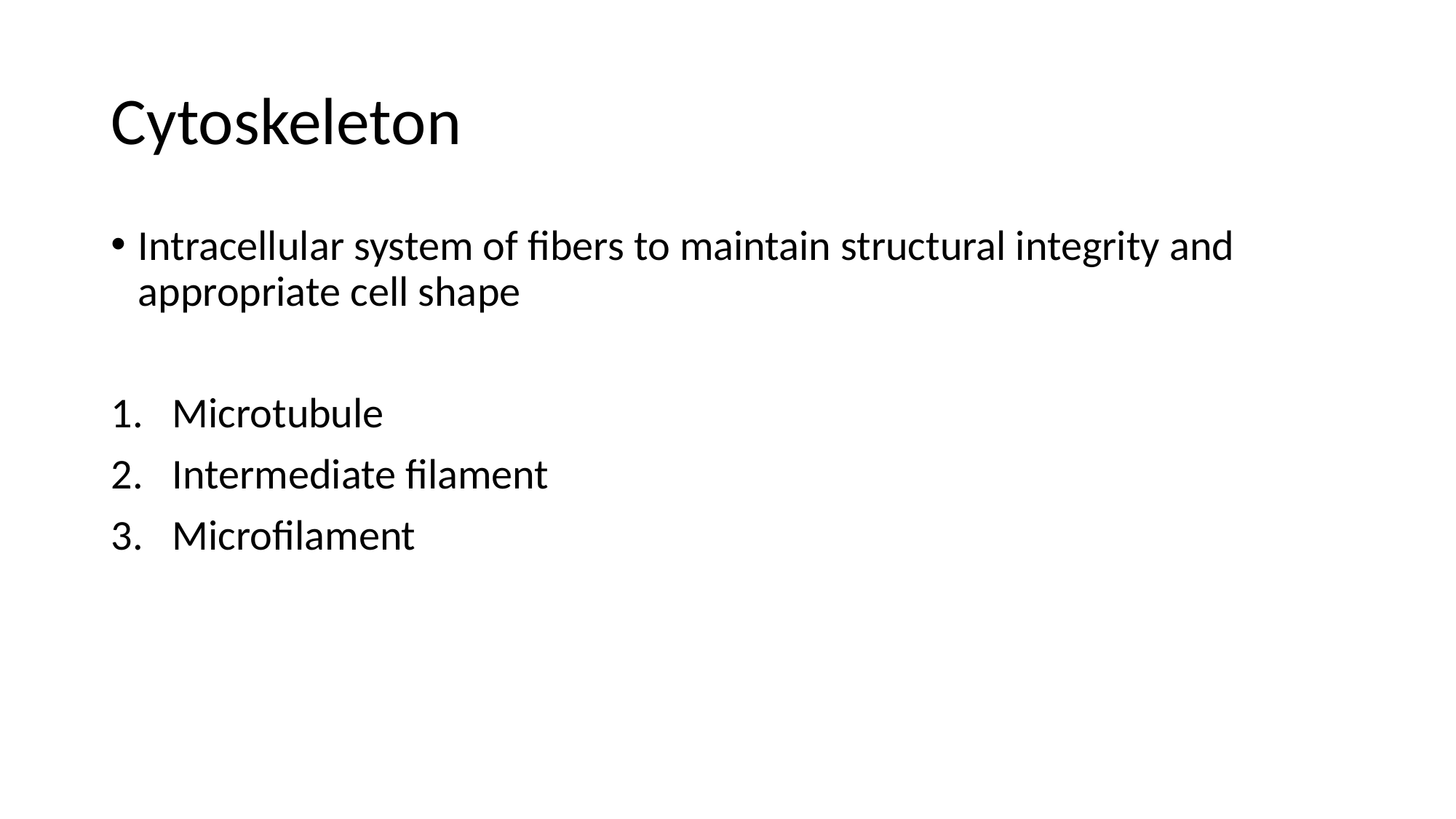

# Cytoskeleton
Intracellular system of fibers to maintain structural integrity and appropriate cell shape

Microtubule
Intermediate filament
Microfilament